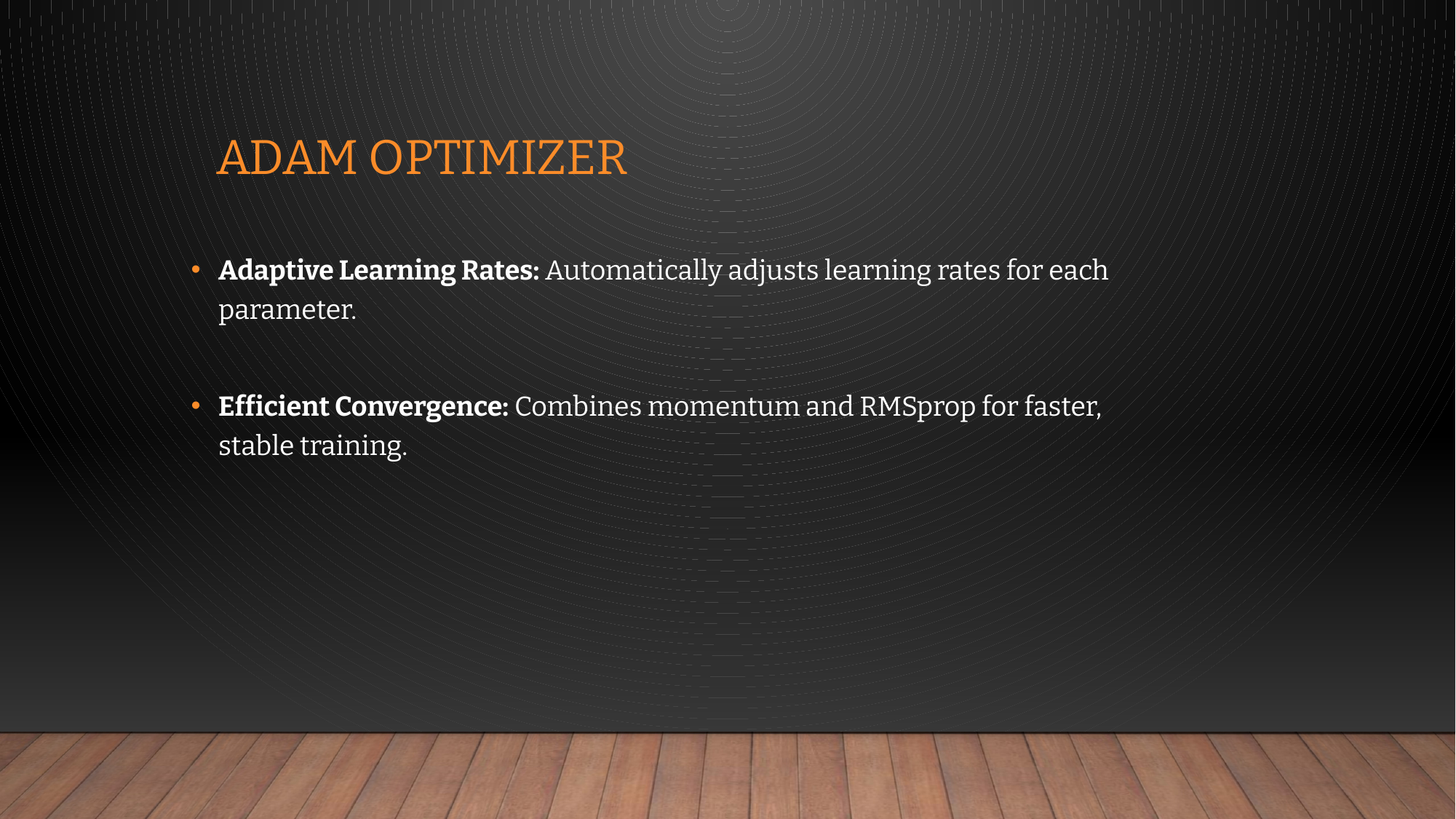

# Adam OPtimizer

Adaptive Learning Rates: Automatically adjusts learning rates for each parameter.

Efficient Convergence: Combines momentum and RMSprop for faster, stable training.